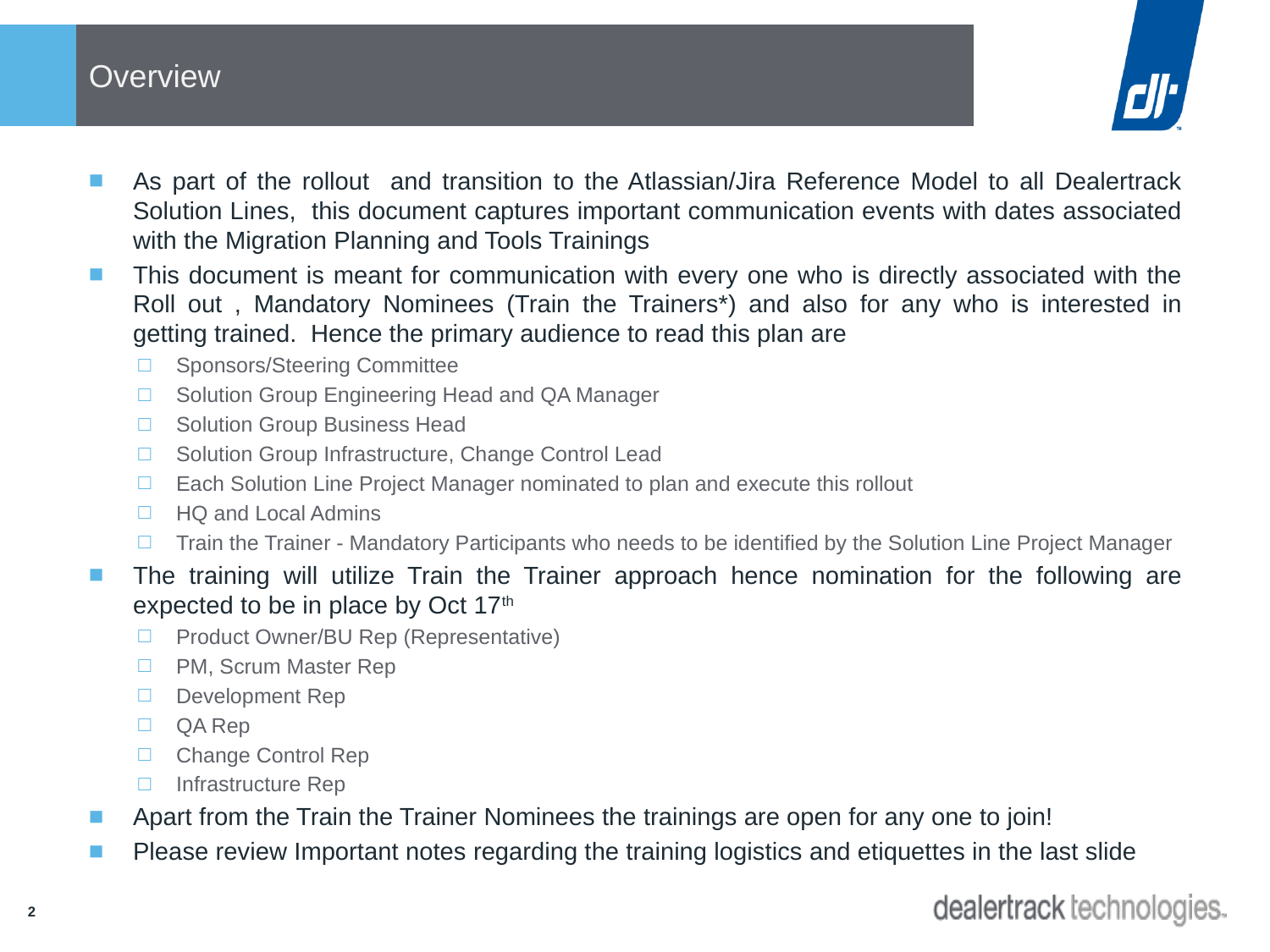

# Overview
As part of the rollout  and transition to the Atlassian/Jira Reference Model to all Dealertrack Solution Lines,  this document captures important communication events with dates associated with the Migration Planning and Tools Trainings
This document is meant for communication with every one who is directly associated with the Roll out , Mandatory Nominees (Train the Trainers*) and also for any who is interested in getting trained.  Hence the primary audience to read this plan are
Sponsors/Steering Committee
Solution Group Engineering Head and QA Manager
Solution Group Business Head
Solution Group Infrastructure, Change Control Lead
Each Solution Line Project Manager nominated to plan and execute this rollout
HQ and Local Admins
Train the Trainer - Mandatory Participants who needs to be identified by the Solution Line Project Manager
The training will utilize Train the Trainer approach hence nomination for the following are expected to be in place by Oct 17th
Product Owner/BU Rep (Representative)
PM, Scrum Master Rep
Development Rep
QA Rep
Change Control Rep
Infrastructure Rep
Apart from the Train the Trainer Nominees the trainings are open for any one to join!
Please review Important notes regarding the training logistics and etiquettes in the last slide

2